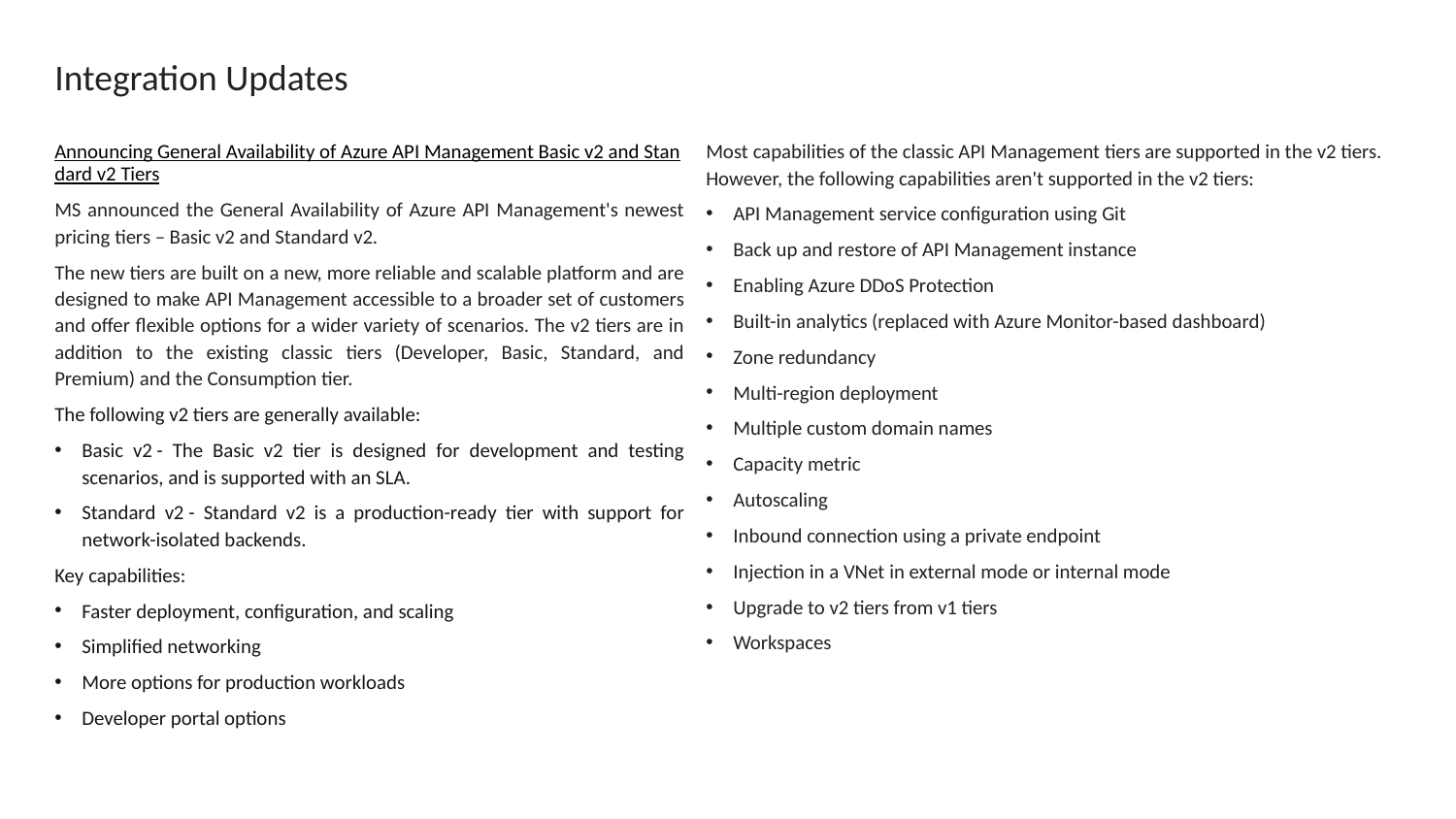

# Integration Updates
Announcing General Availability of Azure API Management Basic v2 and Standard v2 Tiers
MS announced the General Availability of Azure API Management's newest pricing tiers – Basic v2 and Standard v2.
The new tiers are built on a new, more reliable and scalable platform and are designed to make API Management accessible to a broader set of customers and offer flexible options for a wider variety of scenarios. The v2 tiers are in addition to the existing classic tiers (Developer, Basic, Standard, and Premium) and the Consumption tier.
The following v2 tiers are generally available:
Basic v2 - The Basic v2 tier is designed for development and testing scenarios, and is supported with an SLA.
Standard v2 - Standard v2 is a production-ready tier with support for network-isolated backends.
Key capabilities:
Faster deployment, configuration, and scaling
Simplified networking
More options for production workloads
Developer portal options

Most capabilities of the classic API Management tiers are supported in the v2 tiers. However, the following capabilities aren't supported in the v2 tiers:
API Management service configuration using Git
Back up and restore of API Management instance
Enabling Azure DDoS Protection
Built-in analytics (replaced with Azure Monitor-based dashboard)
Zone redundancy
Multi-region deployment
Multiple custom domain names
Capacity metric
Autoscaling
Inbound connection using a private endpoint
Injection in a VNet in external mode or internal mode
Upgrade to v2 tiers from v1 tiers
Workspaces